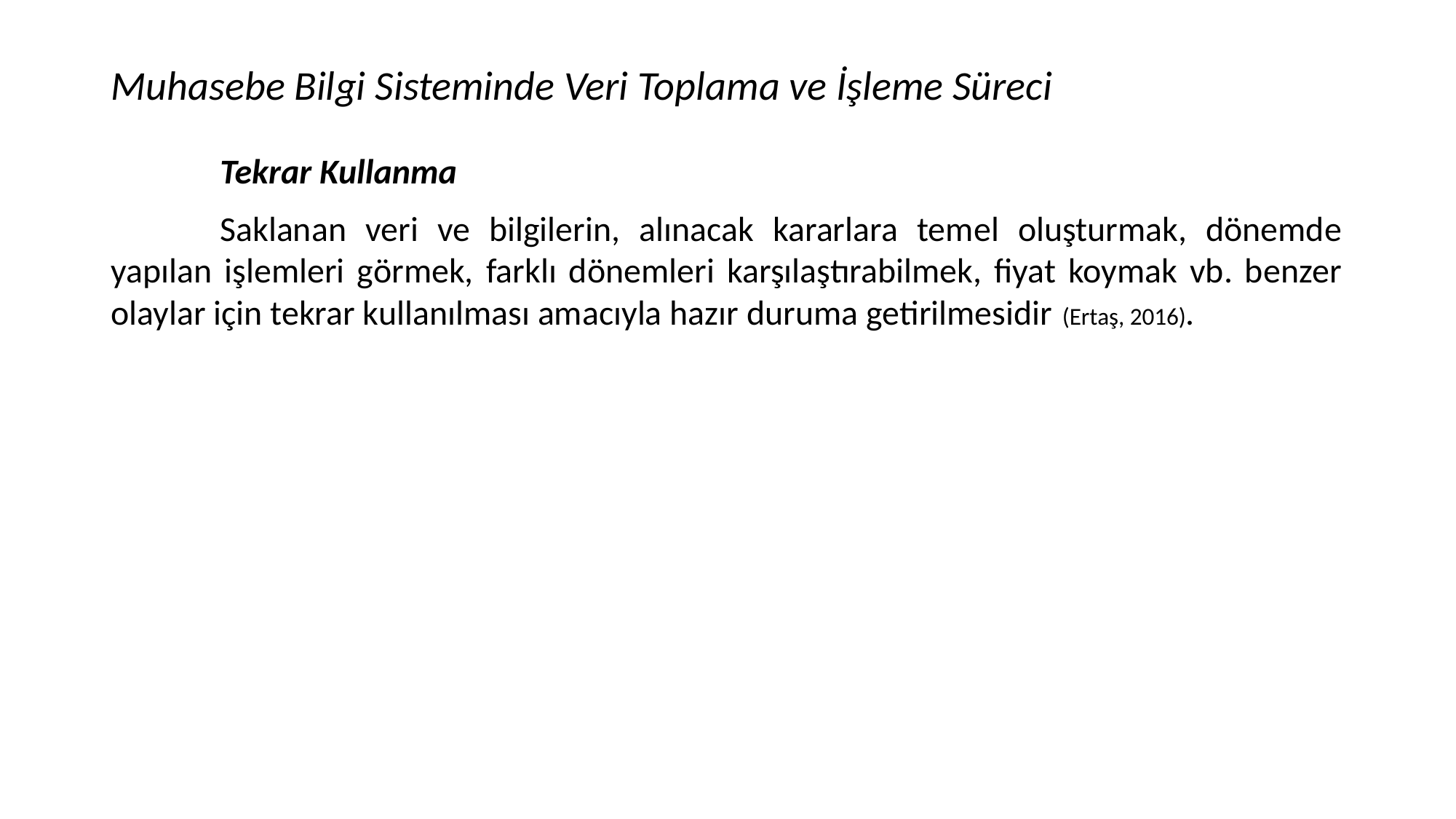

# Muhasebe Bilgi Sisteminde Veri Toplama ve İşleme Süreci
	Tekrar Kullanma
	Saklanan veri ve bilgilerin, alınacak kararlara temel oluşturmak, dönemde yapılan işlemleri görmek, farklı dönemleri karşılaştırabilmek, fiyat koymak vb. benzer olaylar için tekrar kullanılması amacıyla hazır duruma getirilmesidir (Ertaş, 2016).